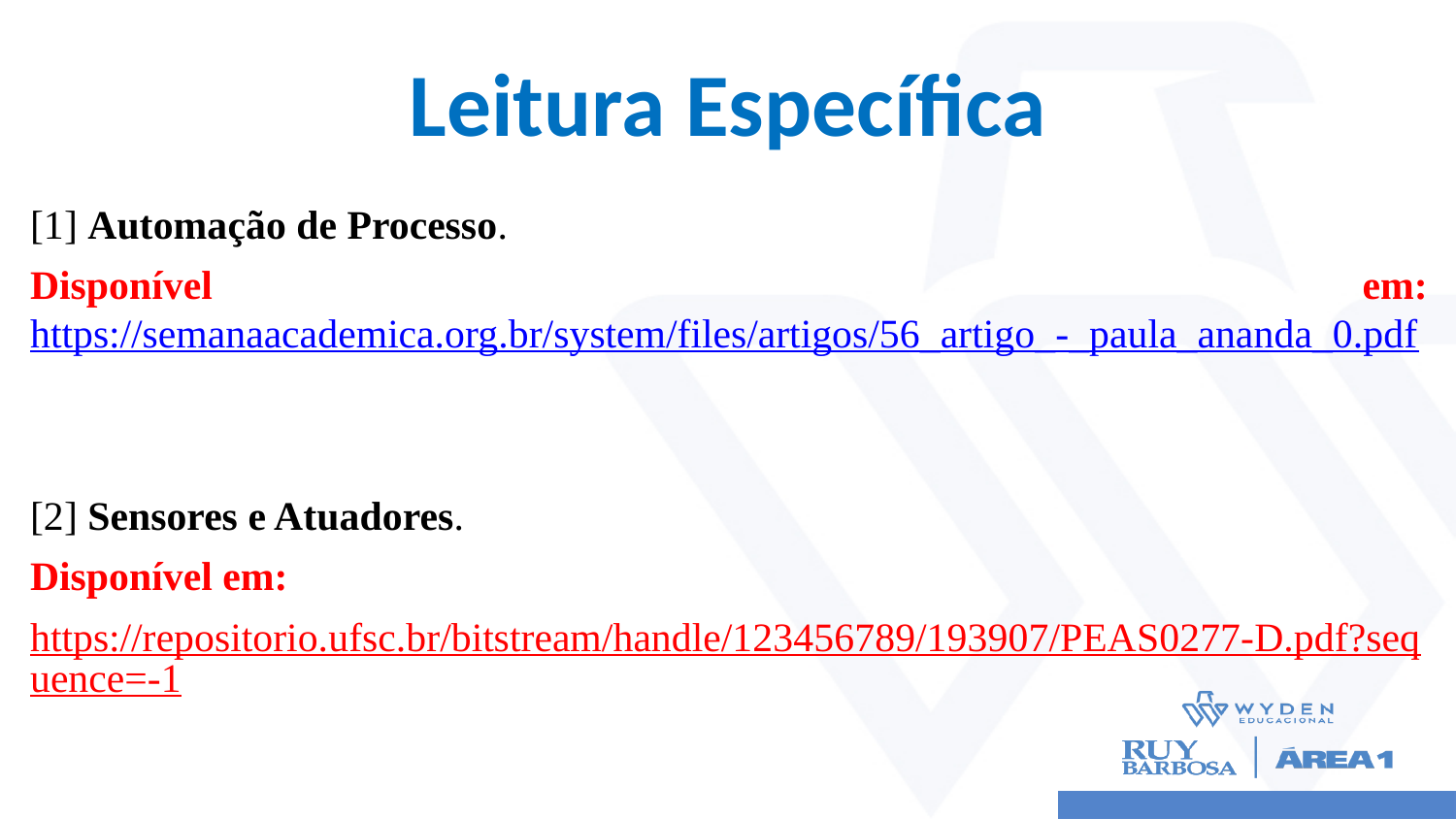

# Leitura Específica
[1] Automação de Processo.
Disponível em: https://semanaacademica.org.br/system/files/artigos/56_artigo_-_paula_ananda_0.pdf

[2] Sensores e Atuadores.
Disponível em:
https://repositorio.ufsc.br/bitstream/handle/123456789/193907/PEAS0277-D.pdf?sequence=-1